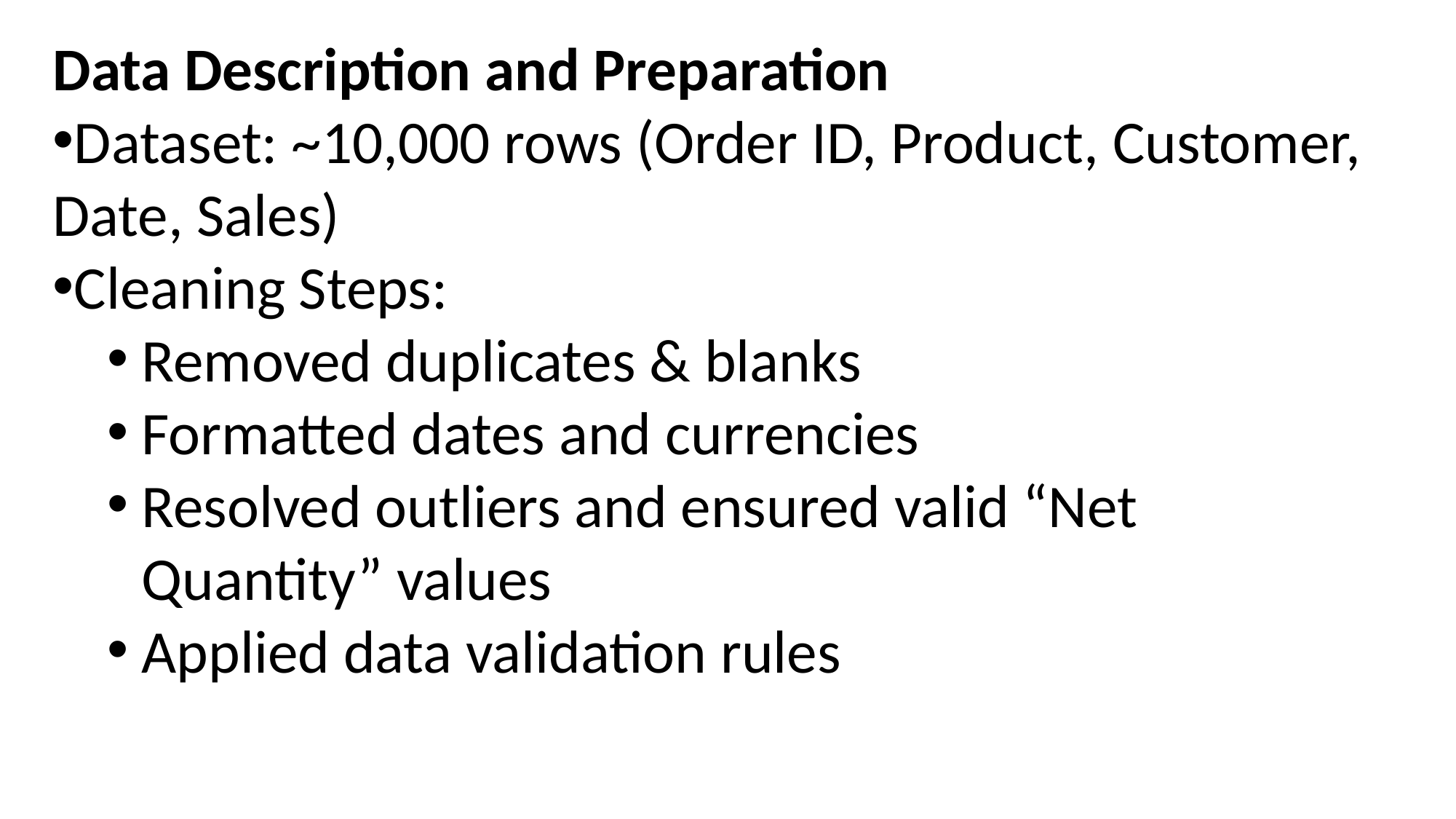

Data Description and Preparation
Dataset: ~10,000 rows (Order ID, Product, Customer, Date, Sales)
Cleaning Steps:
Removed duplicates & blanks
Formatted dates and currencies
Resolved outliers and ensured valid “Net Quantity” values
Applied data validation rules